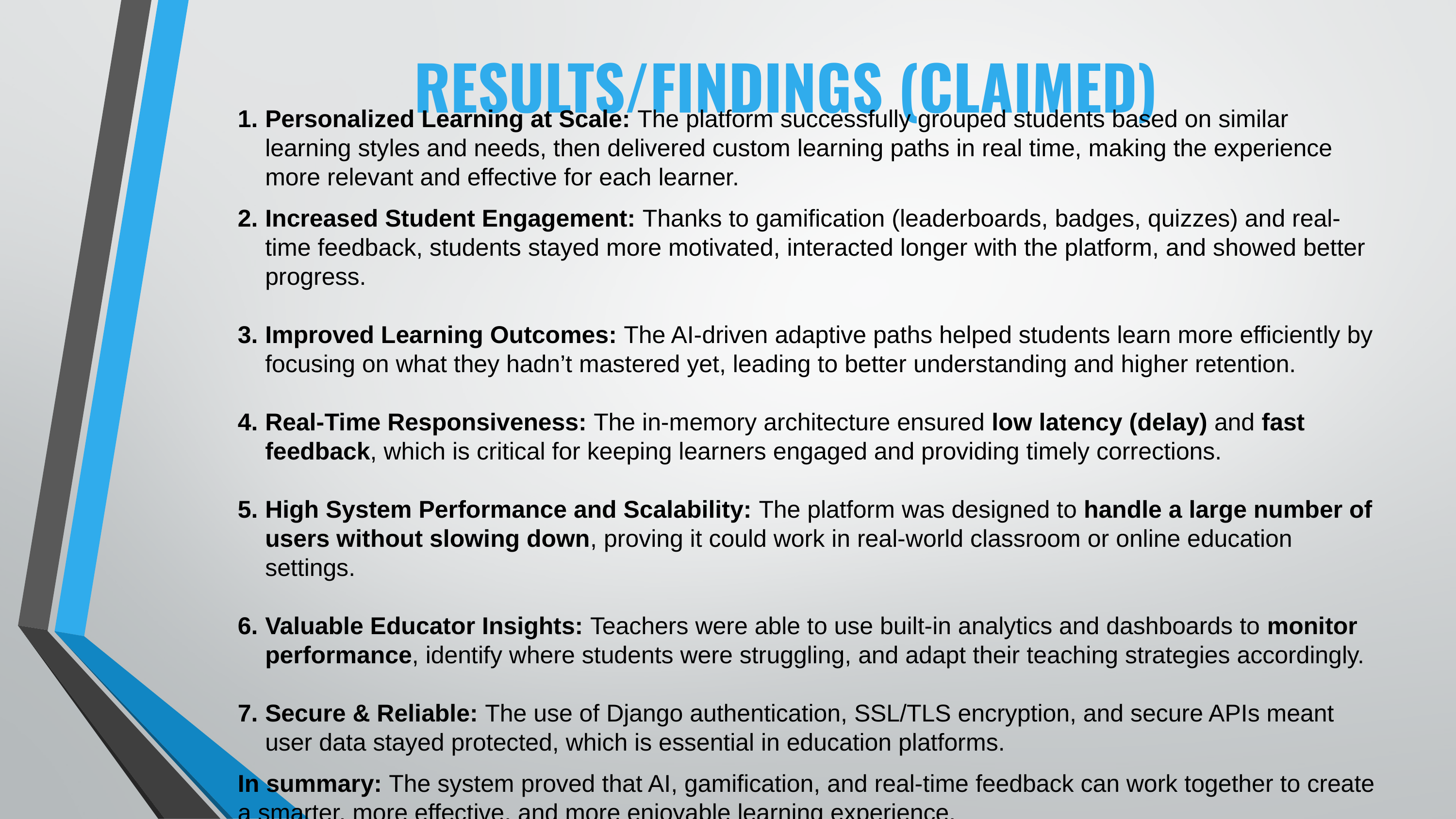

RESULTS/FINDINGS (CLAIMED)
Personalized Learning at Scale: The platform successfully grouped students based on similar learning styles and needs, then delivered custom learning paths in real time, making the experience more relevant and effective for each learner.
Increased Student Engagement: Thanks to gamification (leaderboards, badges, quizzes) and real-time feedback, students stayed more motivated, interacted longer with the platform, and showed better progress.

Improved Learning Outcomes: The AI-driven adaptive paths helped students learn more efficiently by focusing on what they hadn’t mastered yet, leading to better understanding and higher retention.

Real-Time Responsiveness: The in-memory architecture ensured low latency (delay) and fast feedback, which is critical for keeping learners engaged and providing timely corrections.
High System Performance and Scalability: The platform was designed to handle a large number of users without slowing down, proving it could work in real-world classroom or online education settings.
Valuable Educator Insights: Teachers were able to use built-in analytics and dashboards to monitor performance, identify where students were struggling, and adapt their teaching strategies accordingly.
Secure & Reliable: The use of Django authentication, SSL/TLS encryption, and secure APIs meant user data stayed protected, which is essential in education platforms.
In summary: The system proved that AI, gamification, and real-time feedback can work together to create a smarter, more effective, and more enjoyable learning experience.